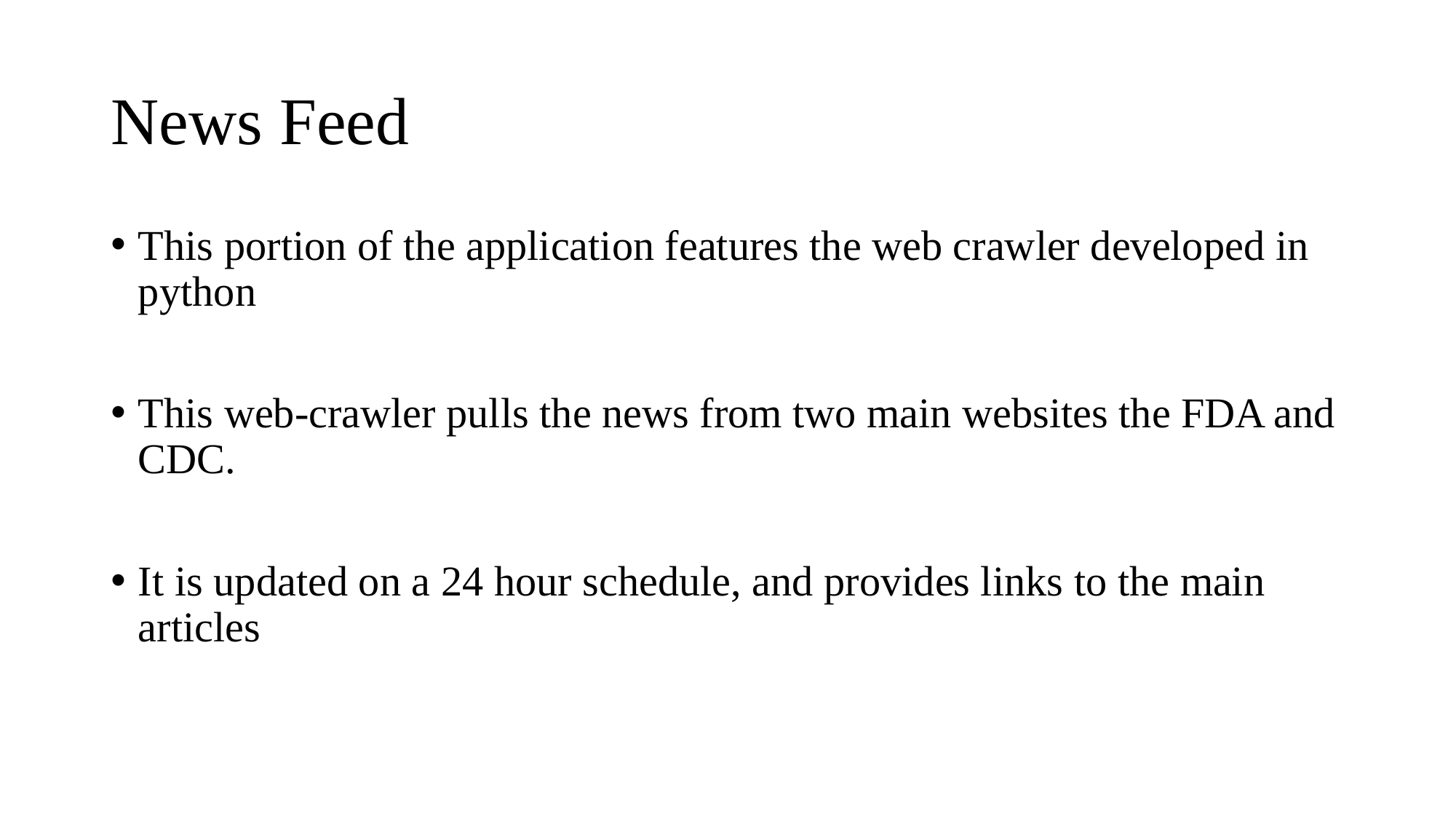

# News Feed
This portion of the application features the web crawler developed in python

This web-crawler pulls the news from two main websites the FDA and CDC.

It is updated on a 24 hour schedule, and provides links to the main articles